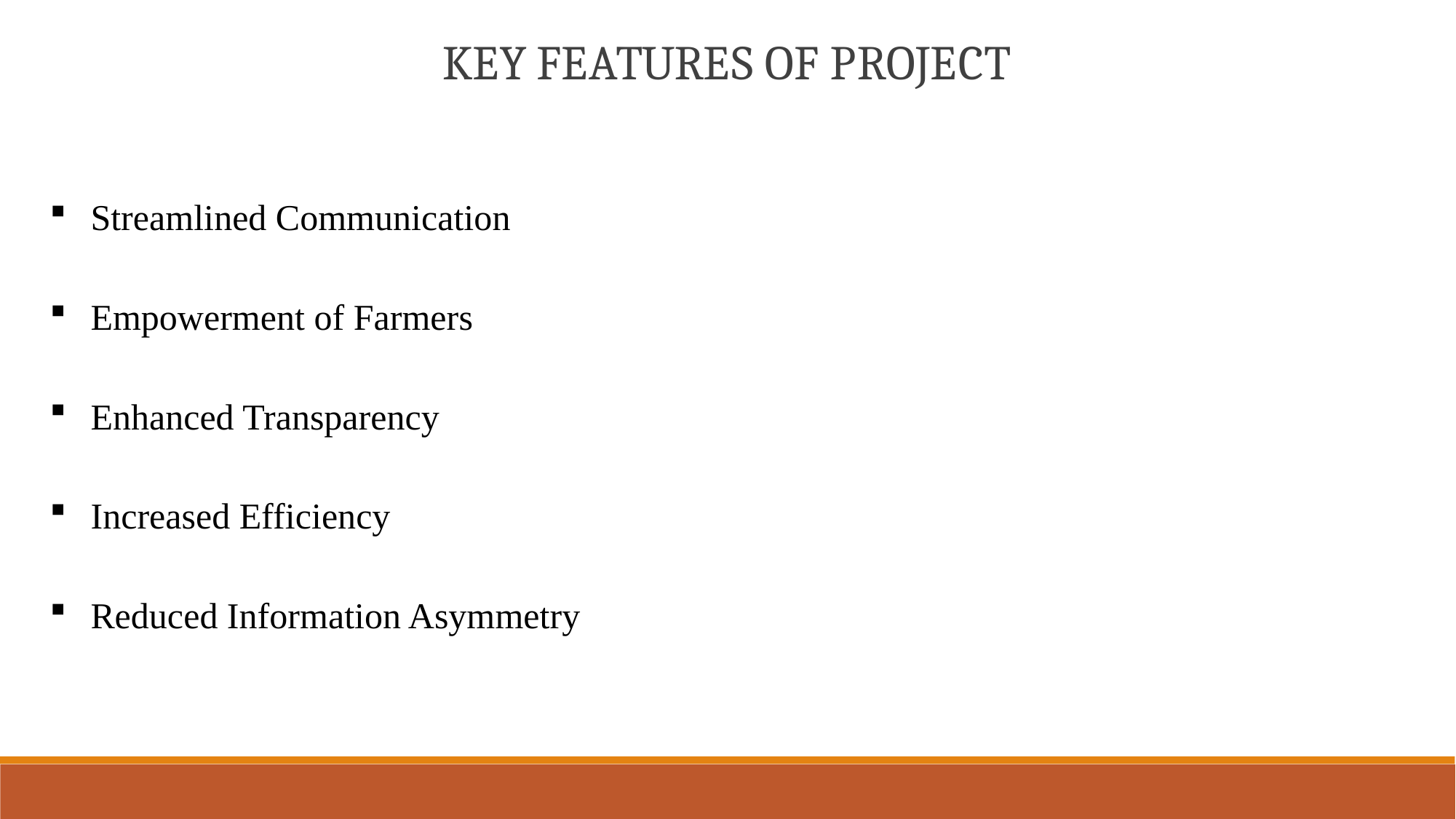

KEY FEATURES OF PROJECT
Streamlined Communication
Empowerment of Farmers
Enhanced Transparency
Increased Efficiency
Reduced Information Asymmetry